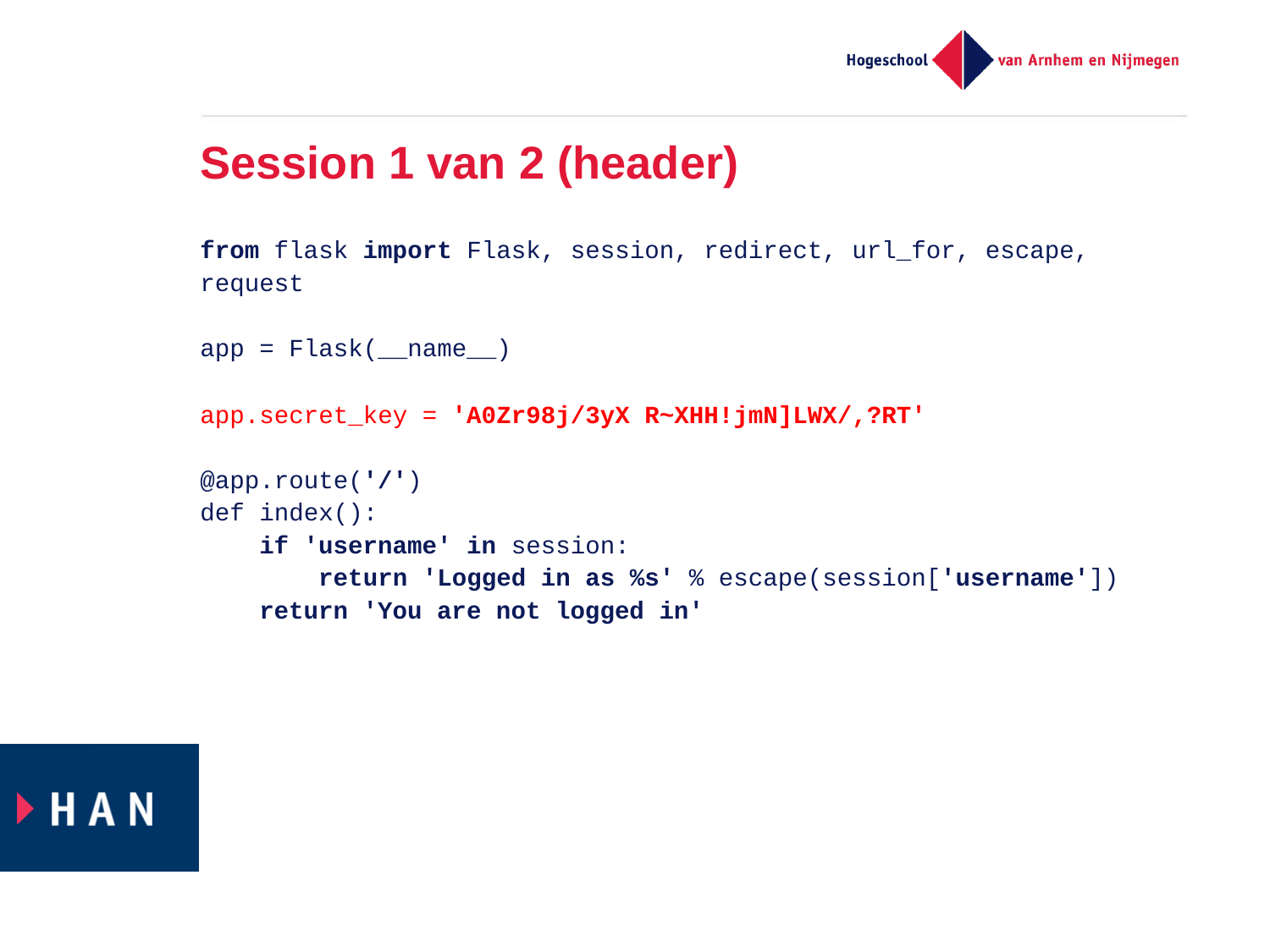

# Session 1 van 2 (header)
from flask import Flask, session, redirect, url_for, escape, request
app = Flask(__name__)
app.secret_key = 'A0Zr98j/3yX R~XHH!jmN]LWX/,?RT'
@app.route('/')
def index():
    if 'username' in session:
        return 'Logged in as %s' % escape(session['username'])
    return 'You are not logged in'